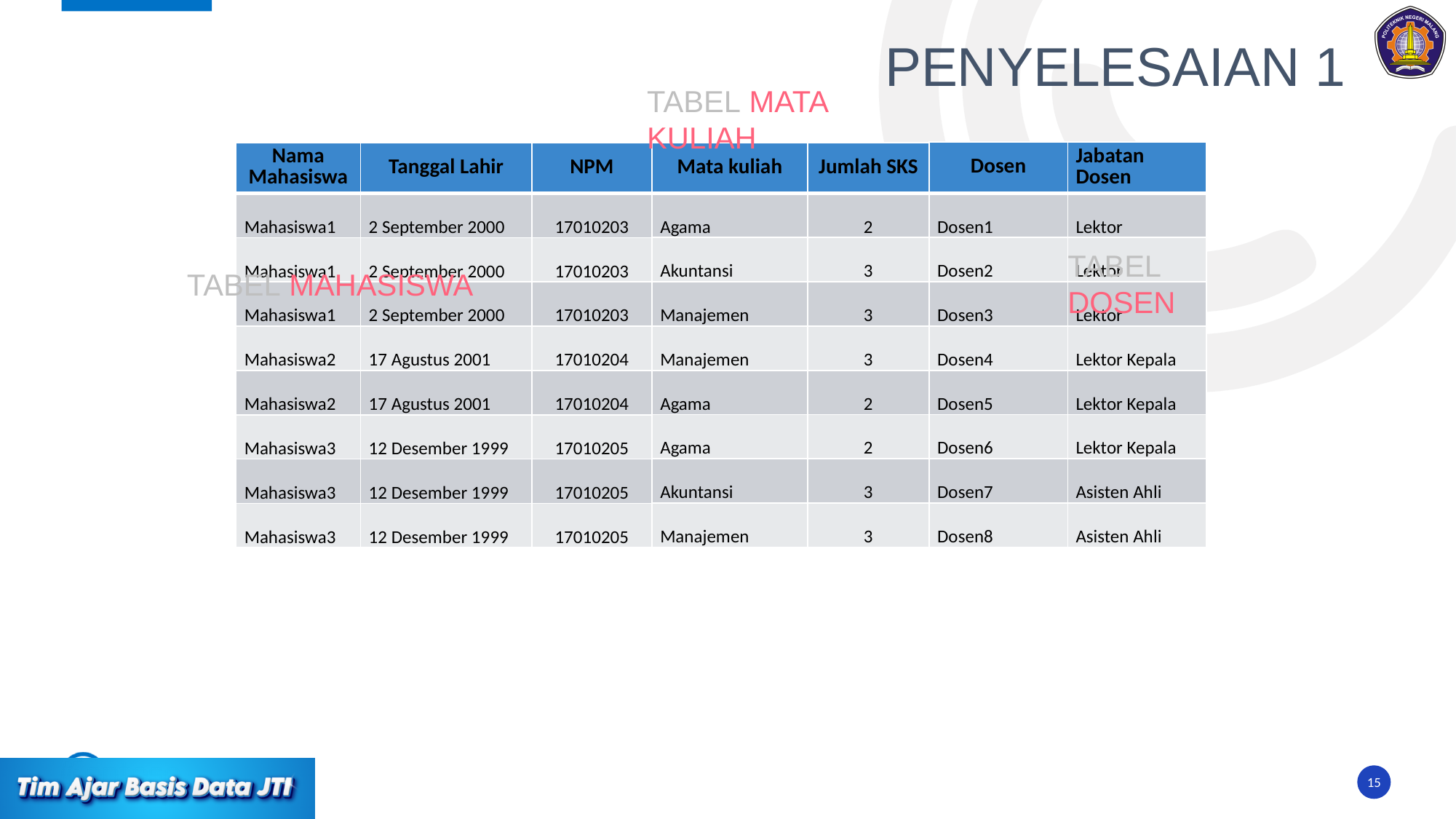

PENYELESAIAN 1
TABEL MATA KULIAH
| Dosen | Jabatan Dosen |
| --- | --- |
| Dosen1 | Lektor |
| Dosen2 | Lektor |
| Dosen3 | Lektor |
| Dosen4 | Lektor Kepala |
| Dosen5 | Lektor Kepala |
| Dosen6 | Lektor Kepala |
| Dosen7 | Asisten Ahli |
| Dosen8 | Asisten Ahli |
| Nama Mahasiswa | Tanggal Lahir | NPM |
| --- | --- | --- |
| Mahasiswa1 | 2 September 2000 | 17010203 |
| Mahasiswa1 | 2 September 2000 | 17010203 |
| Mahasiswa1 | 2 September 2000 | 17010203 |
| Mahasiswa2 | 17 Agustus 2001 | 17010204 |
| Mahasiswa2 | 17 Agustus 2001 | 17010204 |
| Mahasiswa3 | 12 Desember 1999 | 17010205 |
| Mahasiswa3 | 12 Desember 1999 | 17010205 |
| Mahasiswa3 | 12 Desember 1999 | 17010205 |
| Mata kuliah | Jumlah SKS |
| --- | --- |
| Agama | 2 |
| Akuntansi | 3 |
| Manajemen | 3 |
| Manajemen | 3 |
| Agama | 2 |
| Agama | 2 |
| Akuntansi | 3 |
| Manajemen | 3 |
TABEL DOSEN
TABEL MAHASISWA
15